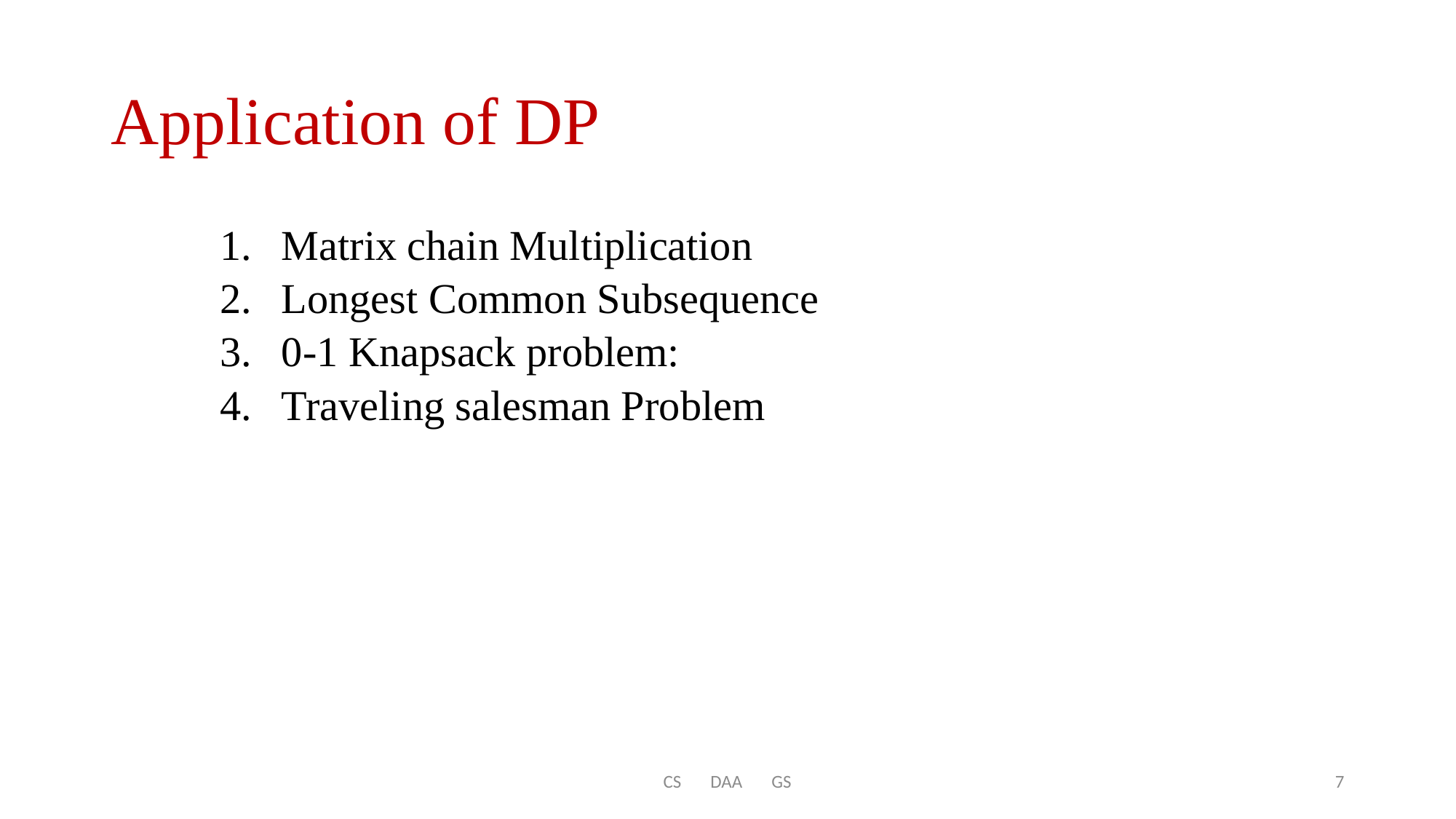

# Application of DP
Matrix chain Multiplication
Longest Common Subsequence
0-1 Knapsack problem:
Traveling salesman Problem
CS       DAA       GS
7